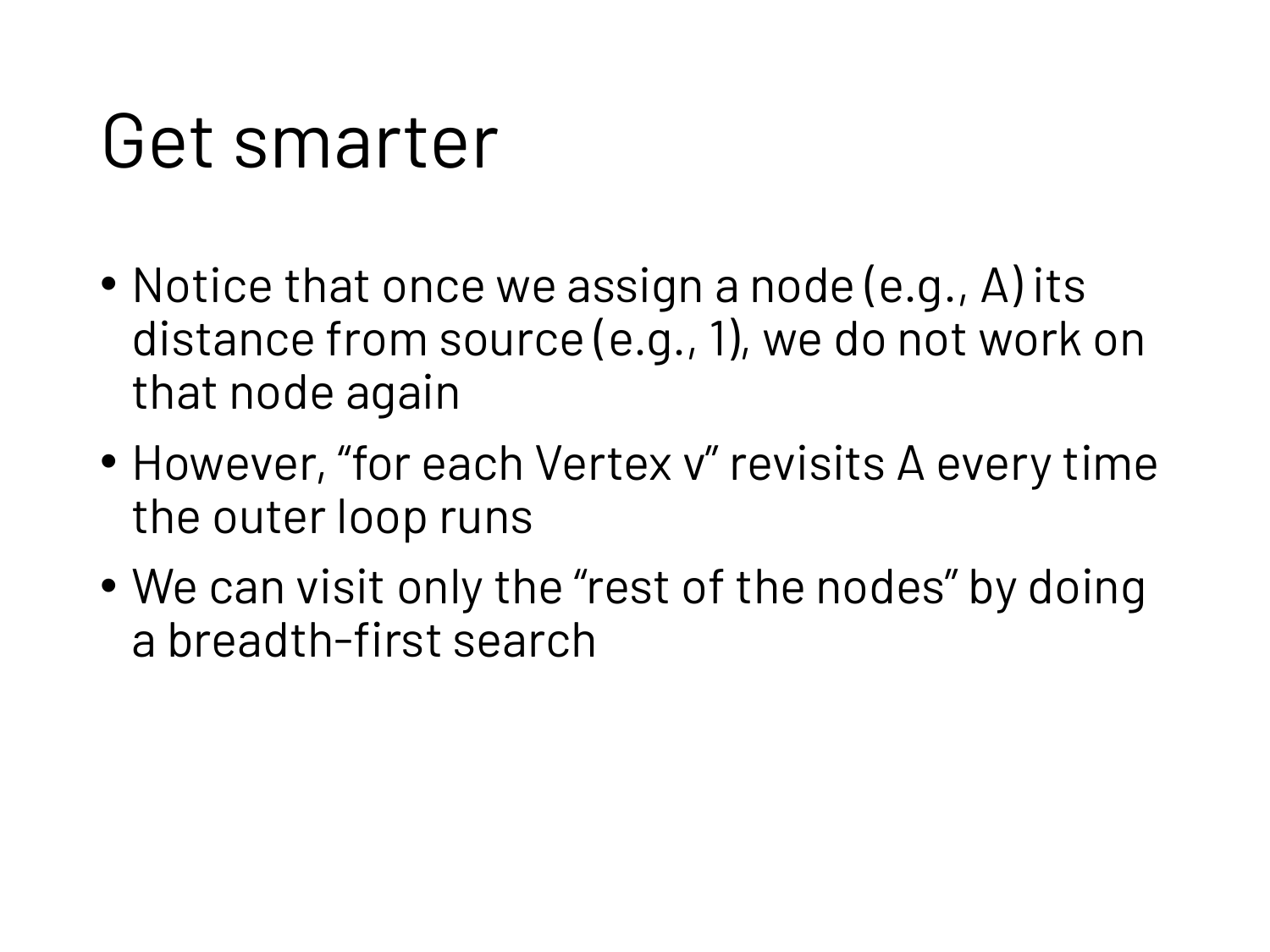

# Get smarter
Notice that once we assign a node (e.g., A) its distance from source (e.g., 1), we do not work on that node again
However, “for each Vertex v” revisits A every time the outer loop runs
We can visit only the “rest of the nodes” by doing a breadth-first search